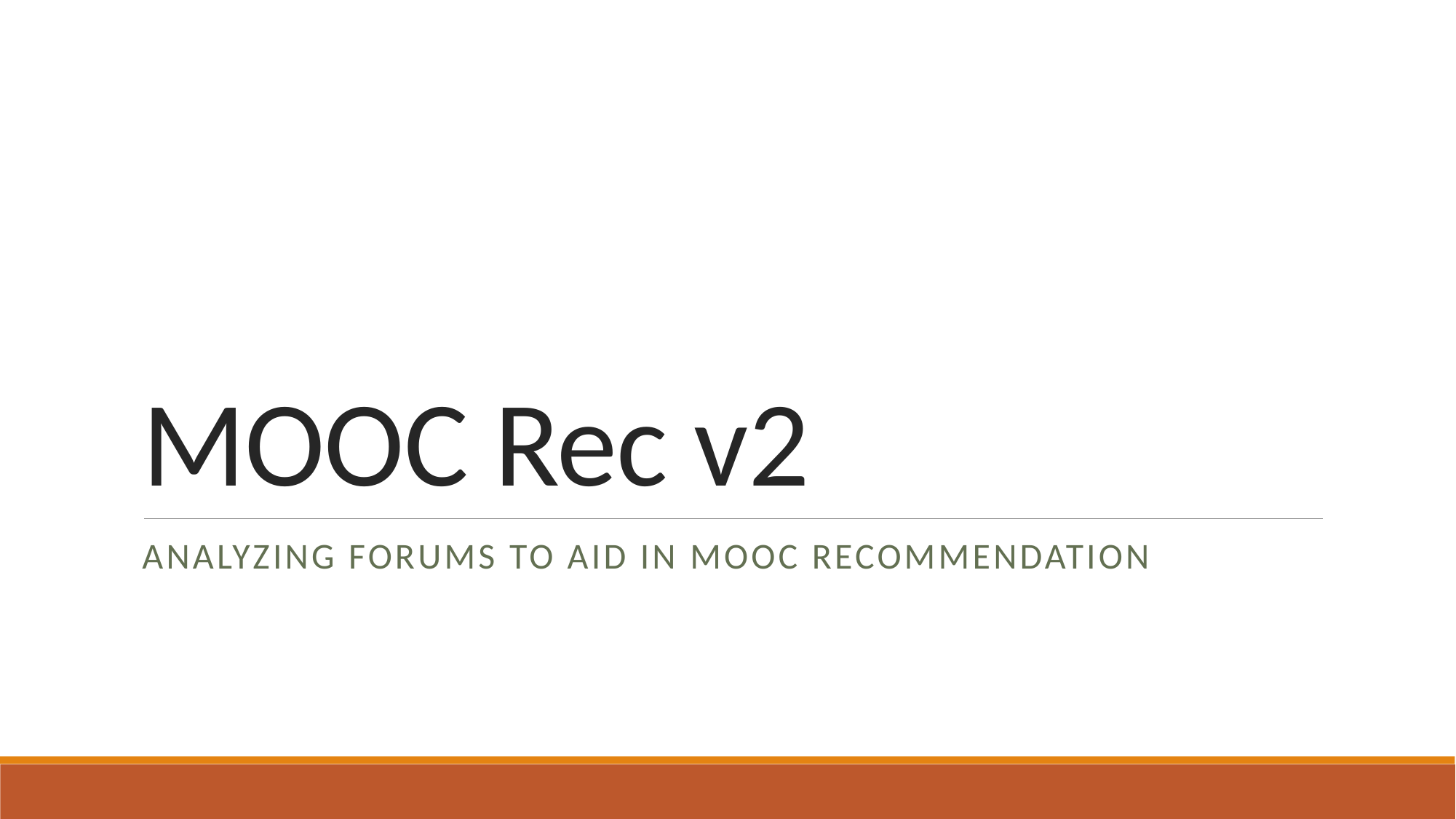

# MOOC Rec v2
Analyzing forums to aid in Mooc Recommendation